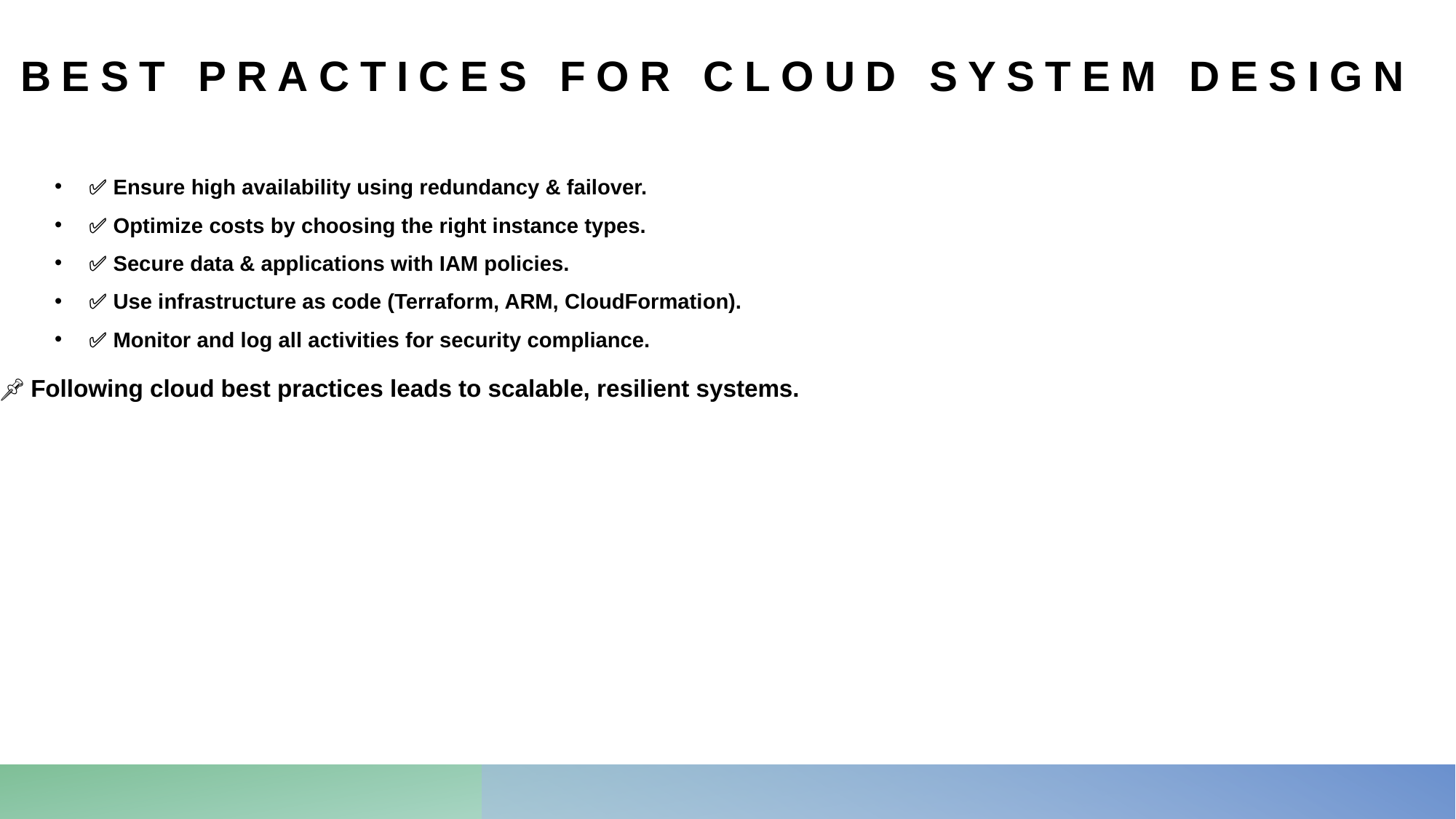

# Best Practices for Cloud System Design
✅ Ensure high availability using redundancy & failover.
✅ Optimize costs by choosing the right instance types.
✅ Secure data & applications with IAM policies.
✅ Use infrastructure as code (Terraform, ARM, CloudFormation).
✅ Monitor and log all activities for security compliance.
📌 Following cloud best practices leads to scalable, resilient systems.